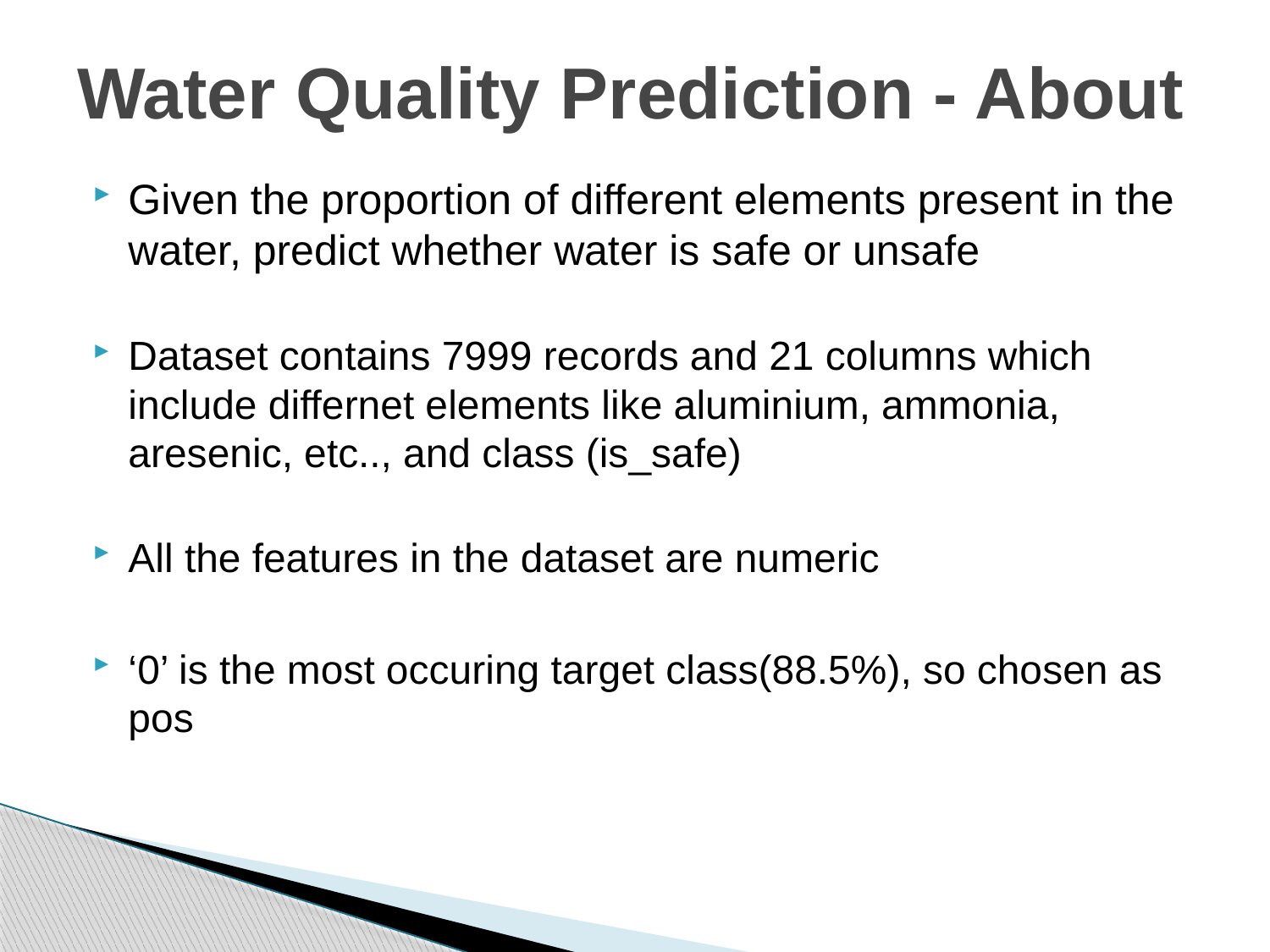

# Water Quality Prediction - About
Given the proportion of different elements present in the water, predict whether water is safe or unsafe
Dataset contains 7999 records and 21 columns which include differnet elements like aluminium, ammonia, aresenic, etc.., and class (is_safe)
All the features in the dataset are numeric

‘0’ is the most occuring target class(88.5%), so chosen as pos